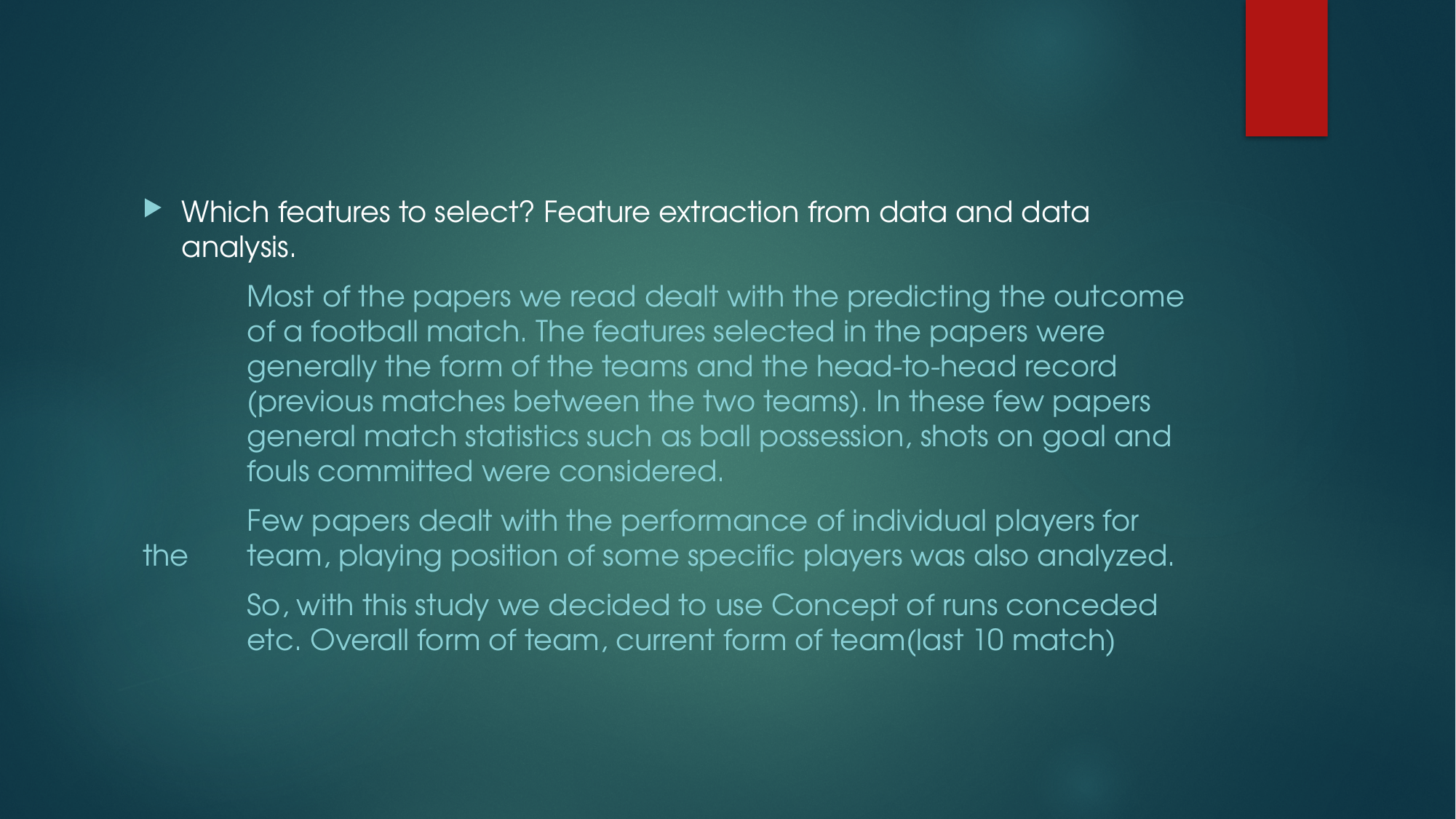

Which features to select? Feature extraction from data and data analysis.
	Most of the papers we read dealt with the predicting the outcome 	of a football match. The features selected in the papers were 	generally the form of the teams and the head-to-head record 	(previous matches between the two teams). In these few papers  	general match statistics such as ball possession, shots on goal and 	fouls committed were considered.
	Few papers dealt with the performance of individual players for the 	team, playing position of some specific players was also analyzed.
	So, with this study we decided to use Concept of runs conceded 	etc. Overall form of team, current form of team(last 10 match)